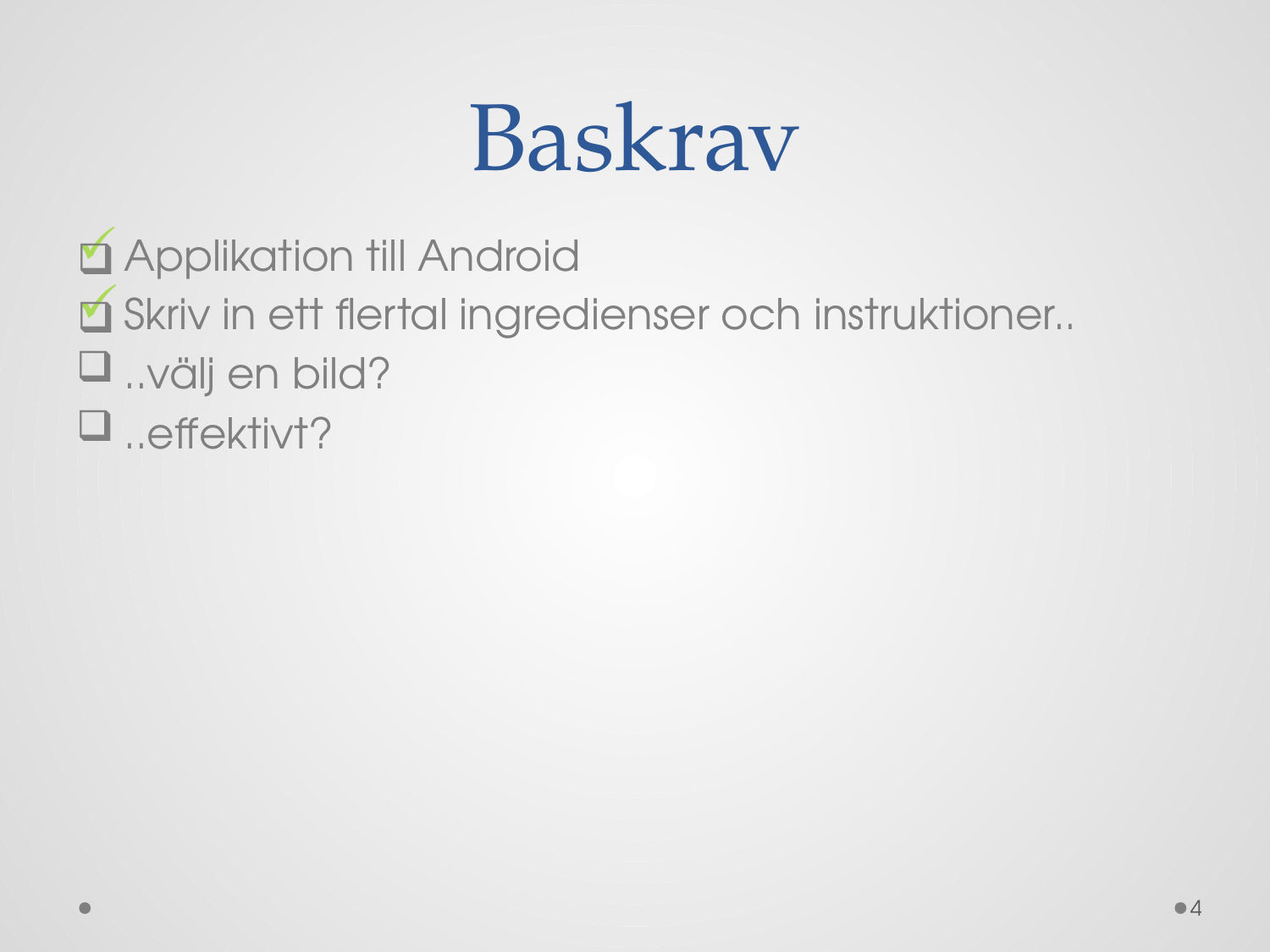

# Baskrav
Applikation till Android
Skriv in ett flertal ingredienser och instruktioner..
..välj en bild?
..effektivt?

4